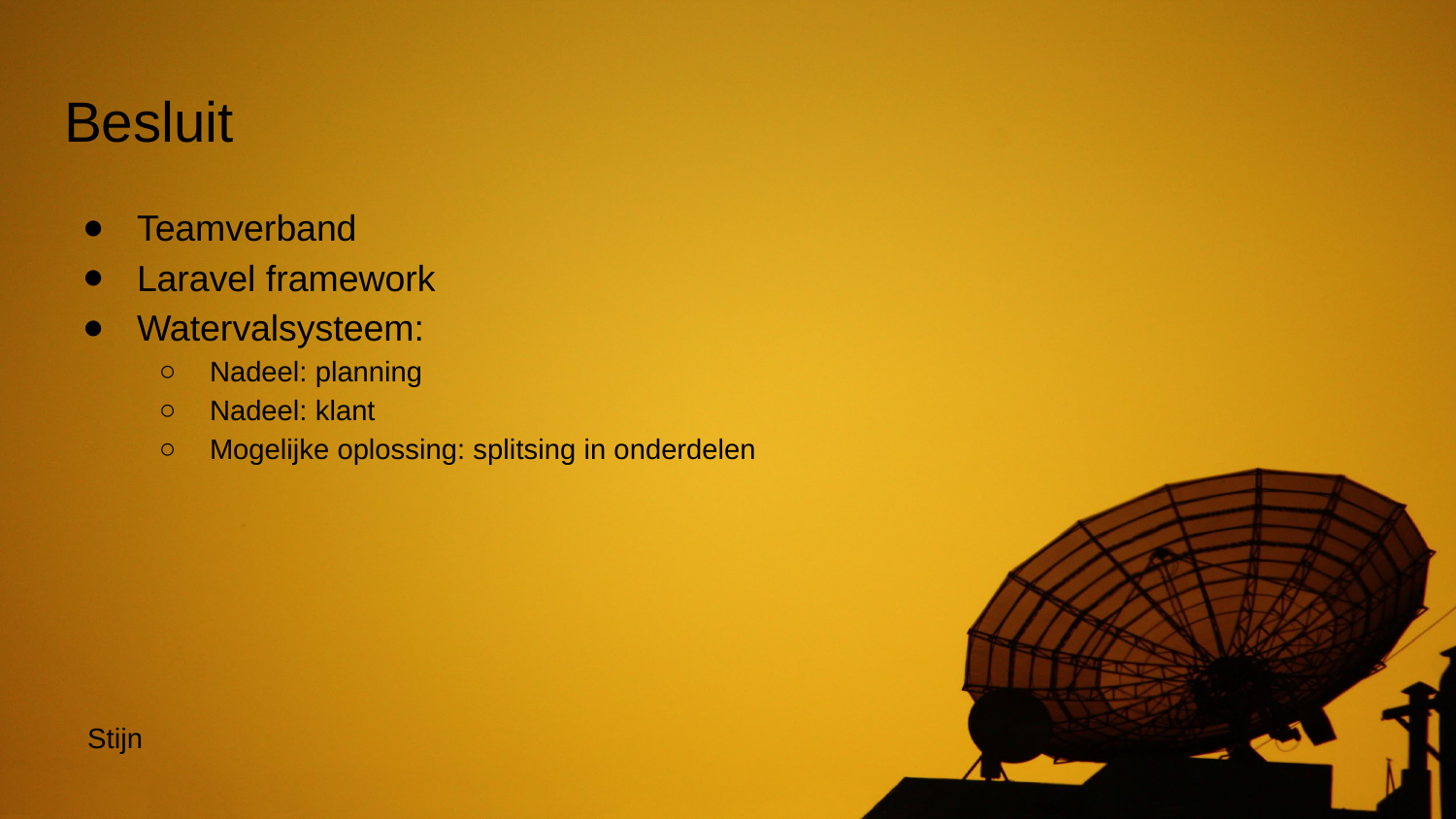

# Besluit
Teamverband
Laravel framework
Watervalsysteem:
Nadeel: planning
Nadeel: klant
Mogelijke oplossing: splitsing in onderdelen
Stijn